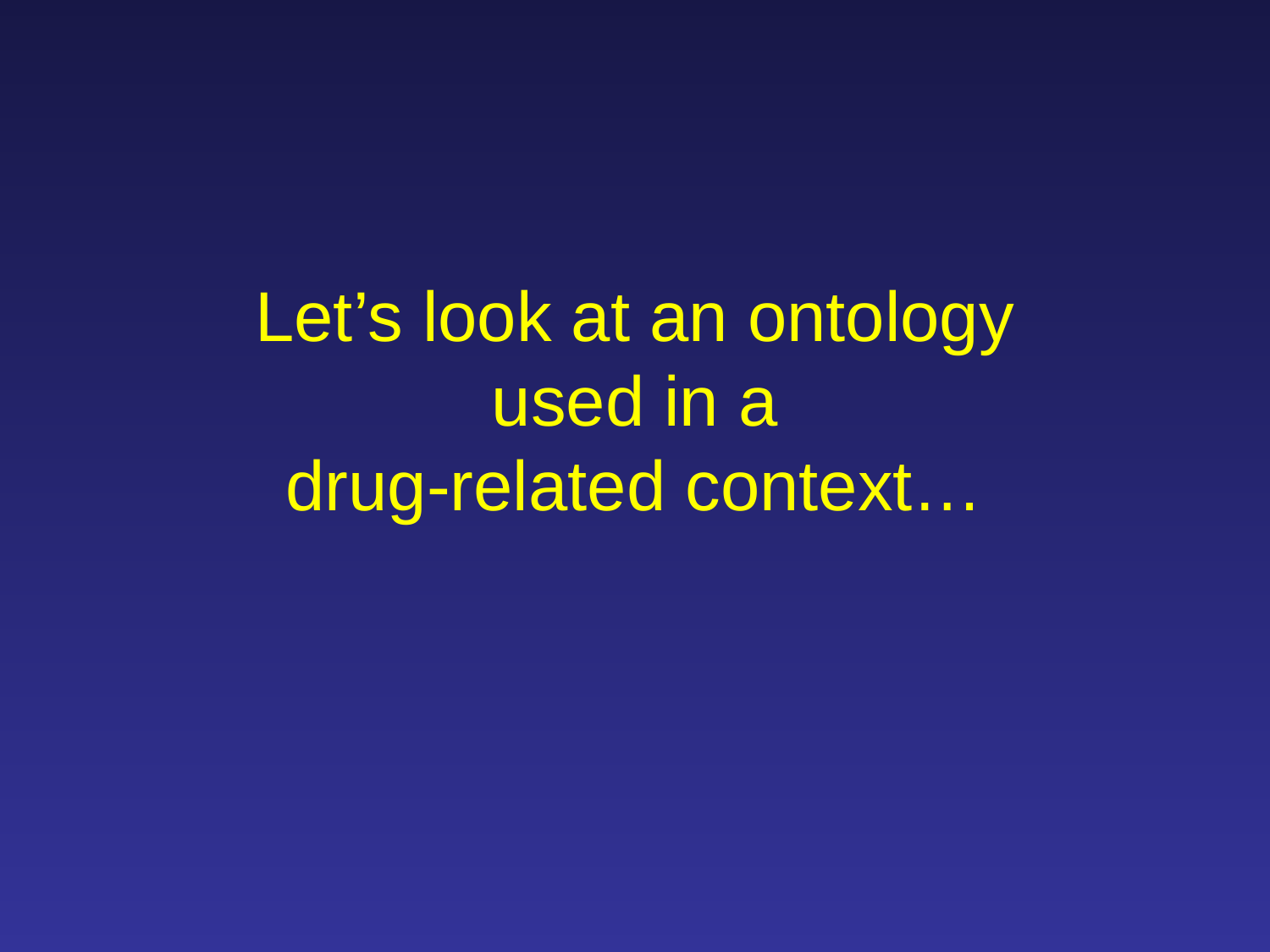

# Let’s look at an ontology used in a drug-related context…